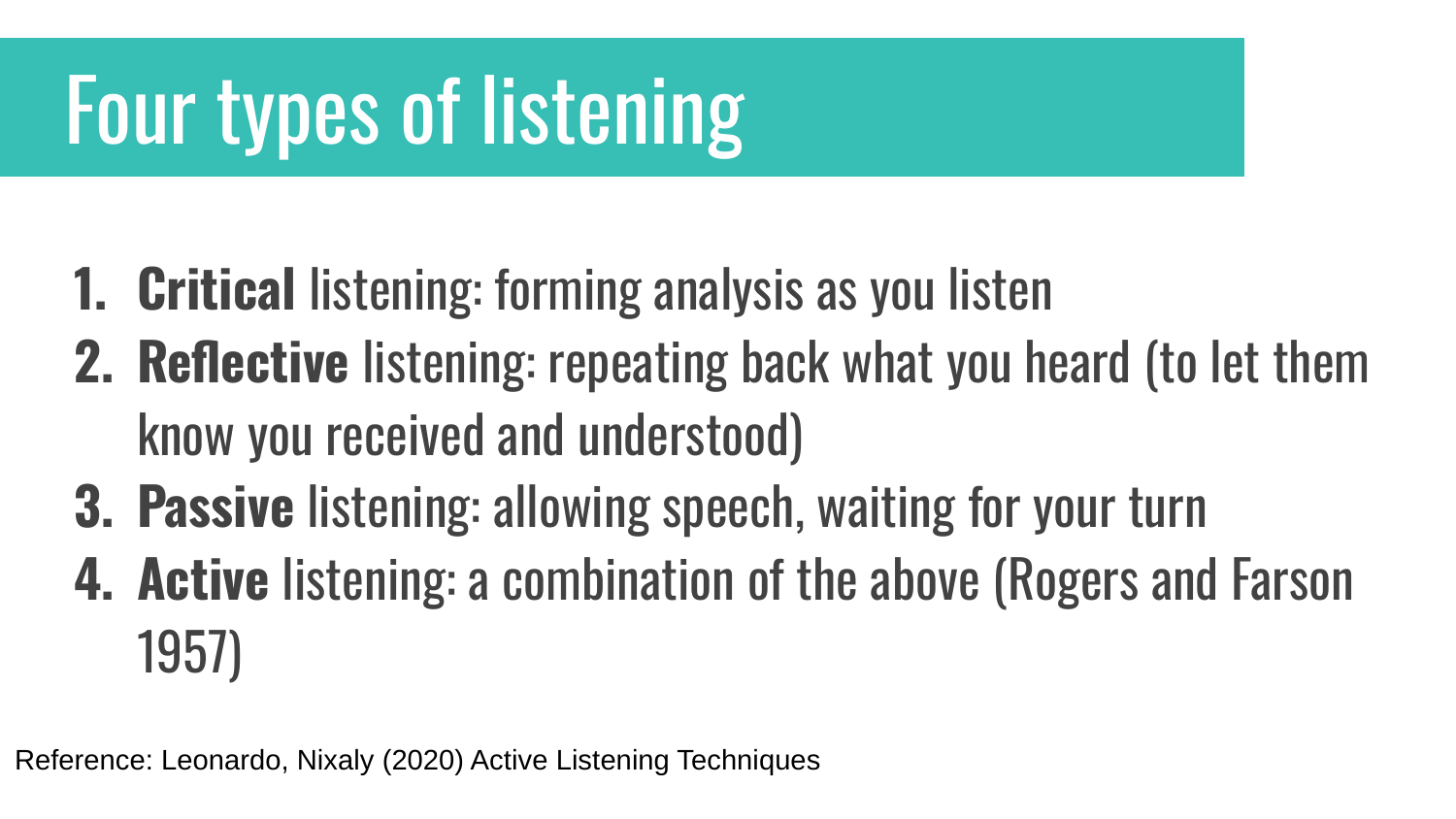

Four types of listening
Critical listening: forming analysis as you listen
Reflective listening: repeating back what you heard (to let them know you received and understood)
Passive listening: allowing speech, waiting for your turn
Active listening: a combination of the above (Rogers and Farson 1957)
Reference: Leonardo, Nixaly (2020) Active Listening Techniques